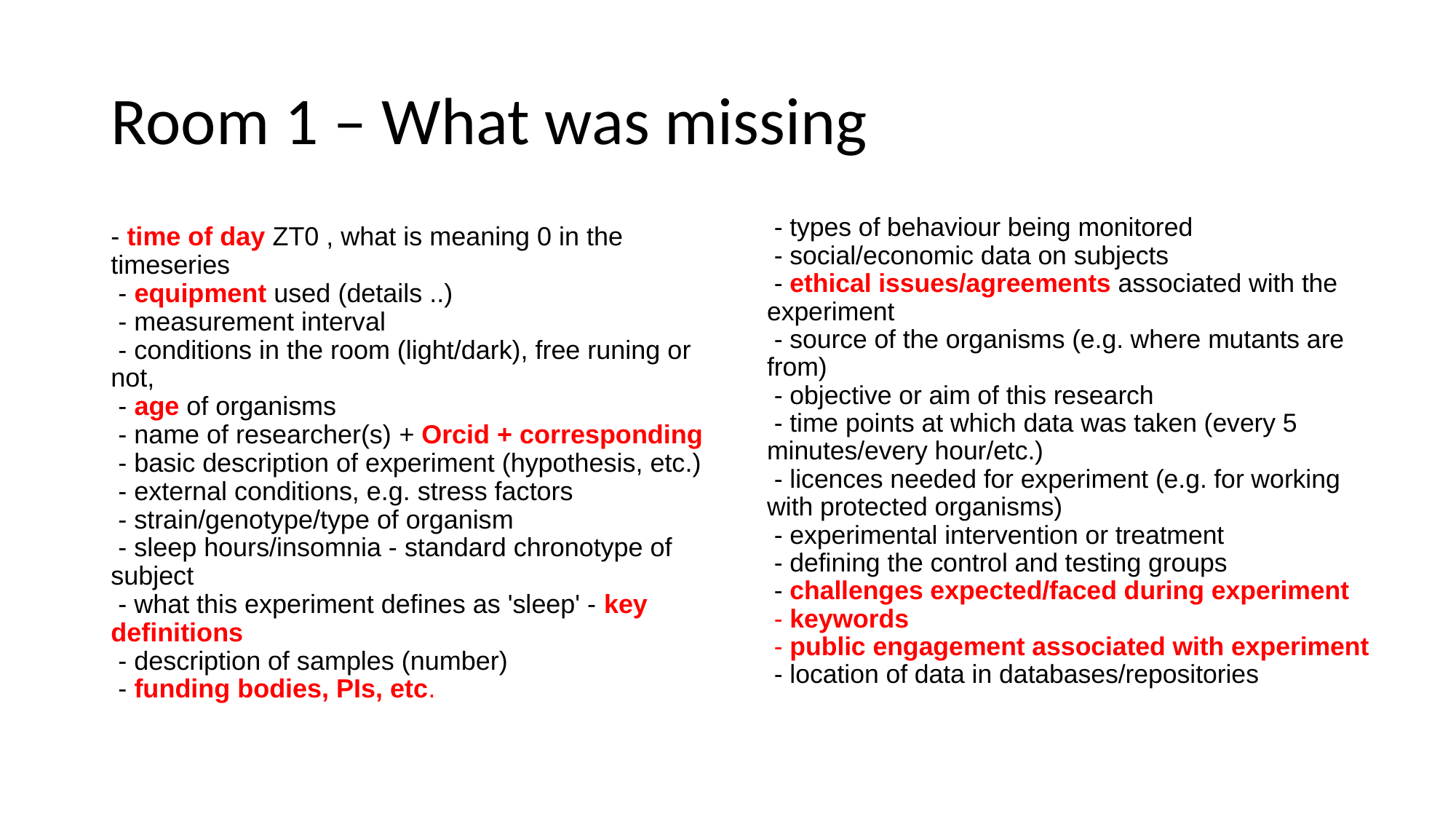

# Room 1 – What was missing
 - types of behaviour being monitored
 - social/economic data on subjects
 - ethical issues/agreements associated with the experiment
 - source of the organisms (e.g. where mutants are from)
 - objective or aim of this research
 - time points at which data was taken (every 5 minutes/every hour/etc.)
 - licences needed for experiment (e.g. for working with protected organisms)
 - experimental intervention or treatment
 - defining the control and testing groups
 - challenges expected/faced during experiment
 - keywords
 - public engagement associated with experiment
 - location of data in databases/repositories

- time of day ZT0 , what is meaning 0 in the timeseries
 - equipment used (details ..)
 - measurement interval
 - conditions in the room (light/dark), free runing or not,
 - age of organisms
 - name of researcher(s) + Orcid + corresponding
 - basic description of experiment (hypothesis, etc.)
 - external conditions, e.g. stress factors
 - strain/genotype/type of organism
 - sleep hours/insomnia - standard chronotype of subject
 - what this experiment defines as 'sleep' - key definitions
 - description of samples (number)
 - funding bodies, PIs, etc.